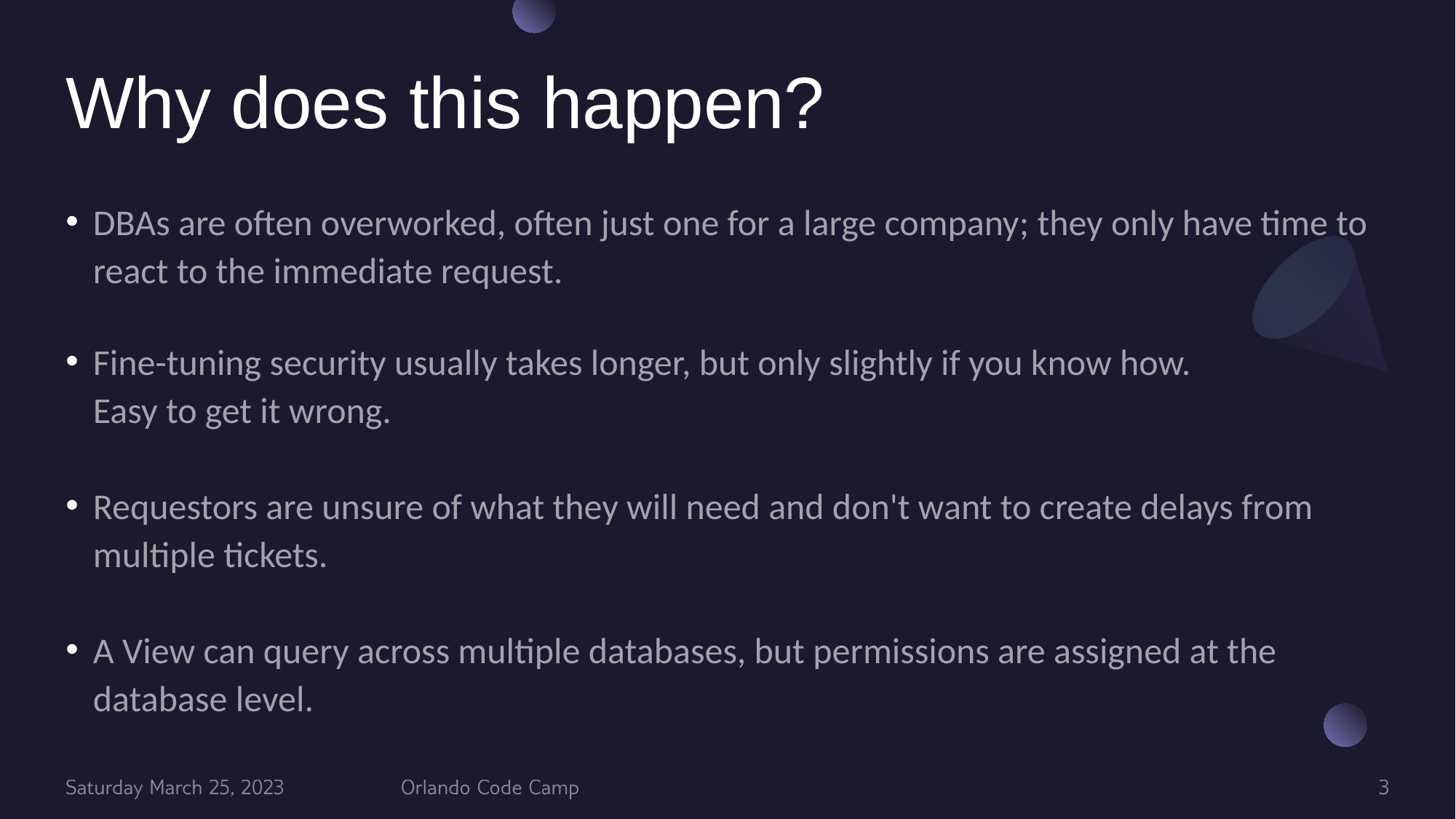

# Why does this happen?
DBAs are often overworked, often just one for a large company; they only have time to react to the immediate request.
Fine-tuning security usually takes longer, but only slightly if you know how.
Easy to get it wrong.
Requestors are unsure of what they will need and don't want to create delays from multiple tickets.
A View can query across multiple databases, but permissions are assigned at the database level.

Saturday March 25, 2023
Orlando Code Camp
3